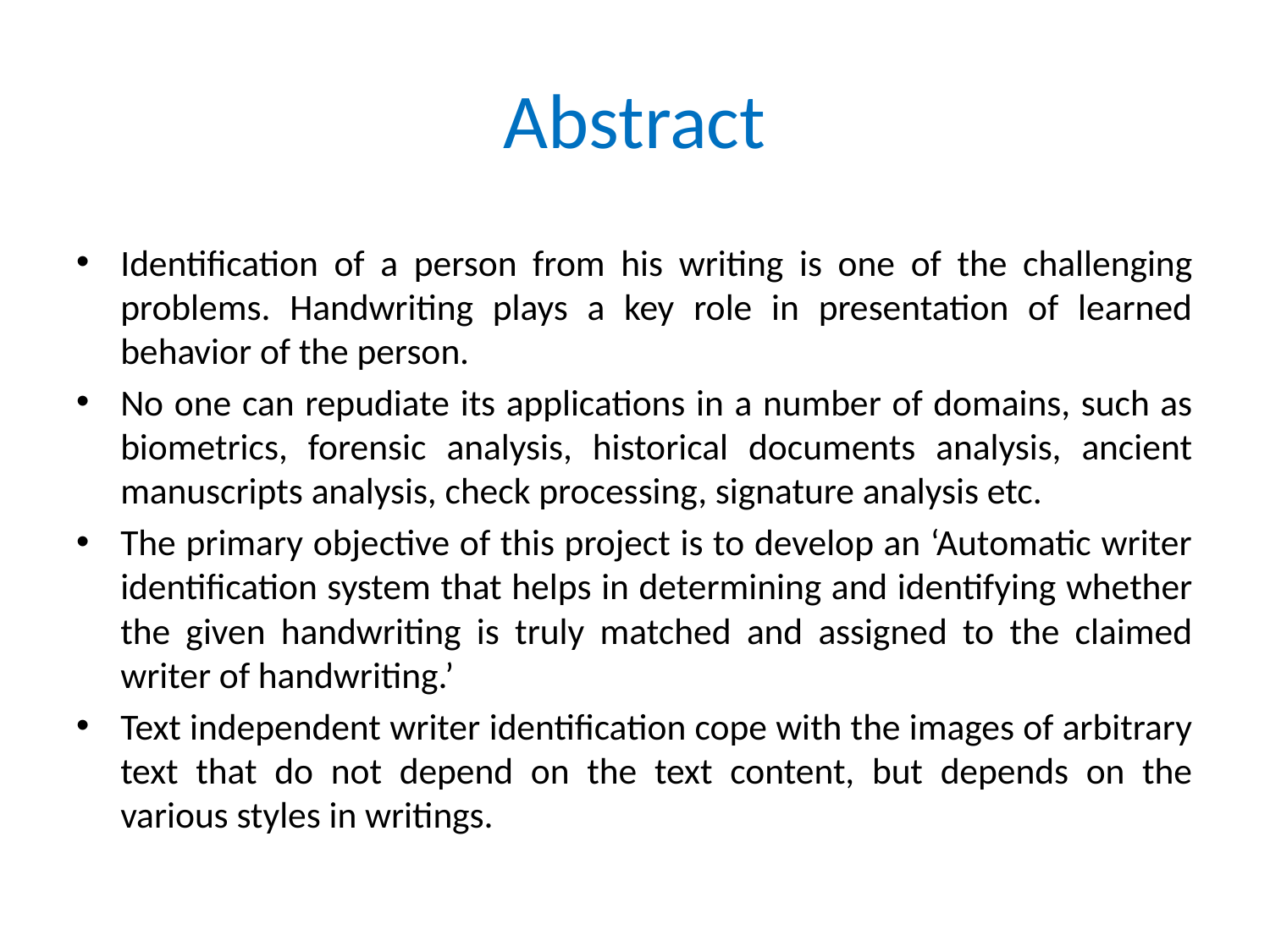

# Abstract
Identification of a person from his writing is one of the challenging problems. Handwriting plays a key role in presentation of learned behavior of the person.
No one can repudiate its applications in a number of domains, such as biometrics, forensic analysis, historical documents analysis, ancient manuscripts analysis, check processing, signature analysis etc.
The primary objective of this project is to develop an ‘Automatic writer identification system that helps in determining and identifying whether the given handwriting is truly matched and assigned to the claimed writer of handwriting.’
Text independent writer identification cope with the images of arbitrary text that do not depend on the text content, but depends on the various styles in writings.